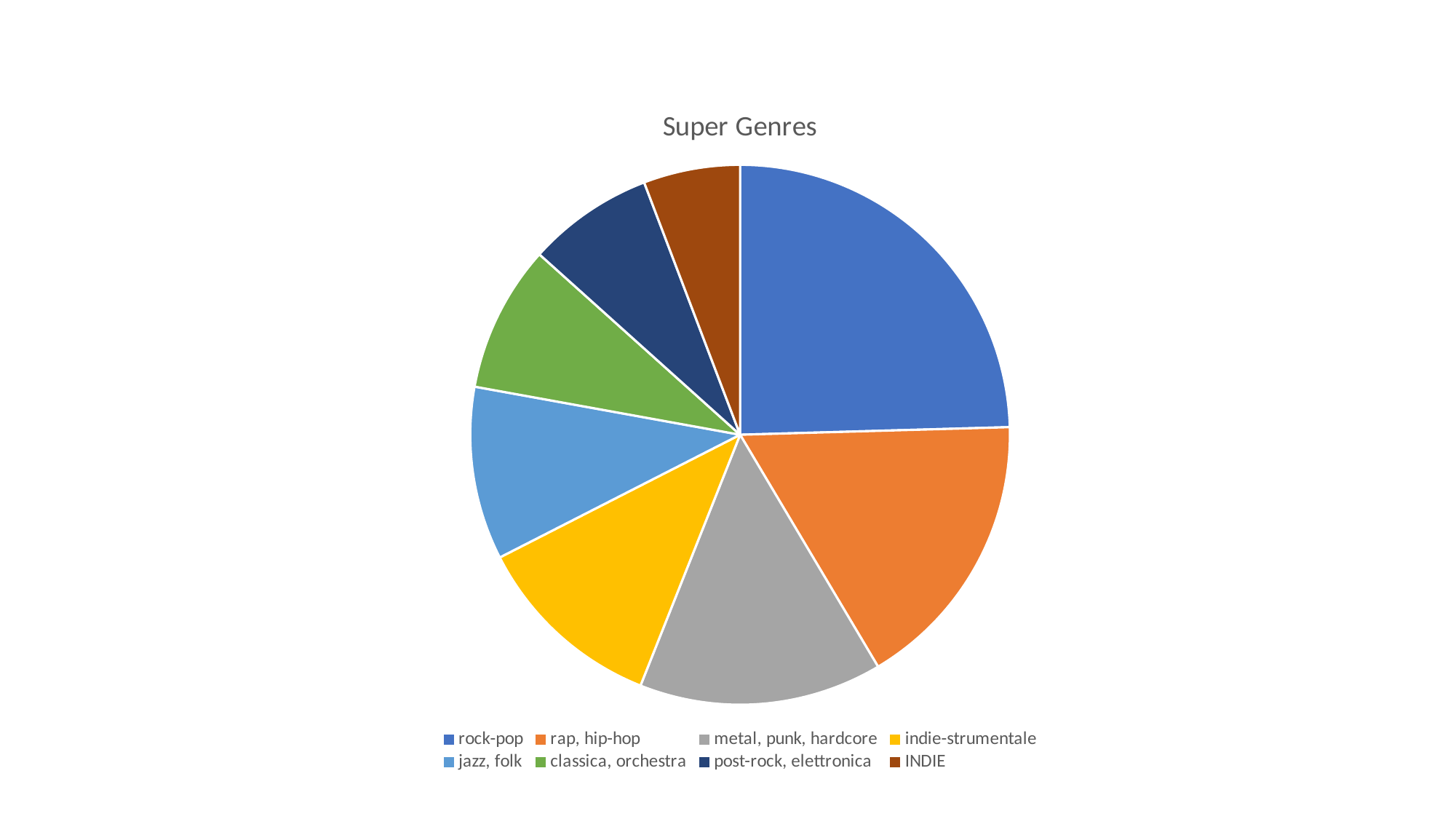

### Chart: Super Genres

| Category | Vendite |
|---|---|
| rock-pop | 1175.0 |
| rap, hip-hop | 809.0 |
| metal, punk, hardcore | 697.0 |
| indie-strumentale | 549.0 |
| jazz, folk | 496.0 |
| classica, orchestra | 421.0 |
| post-rock, elettronica | 362.0 |
| INDIE | 277.0 |